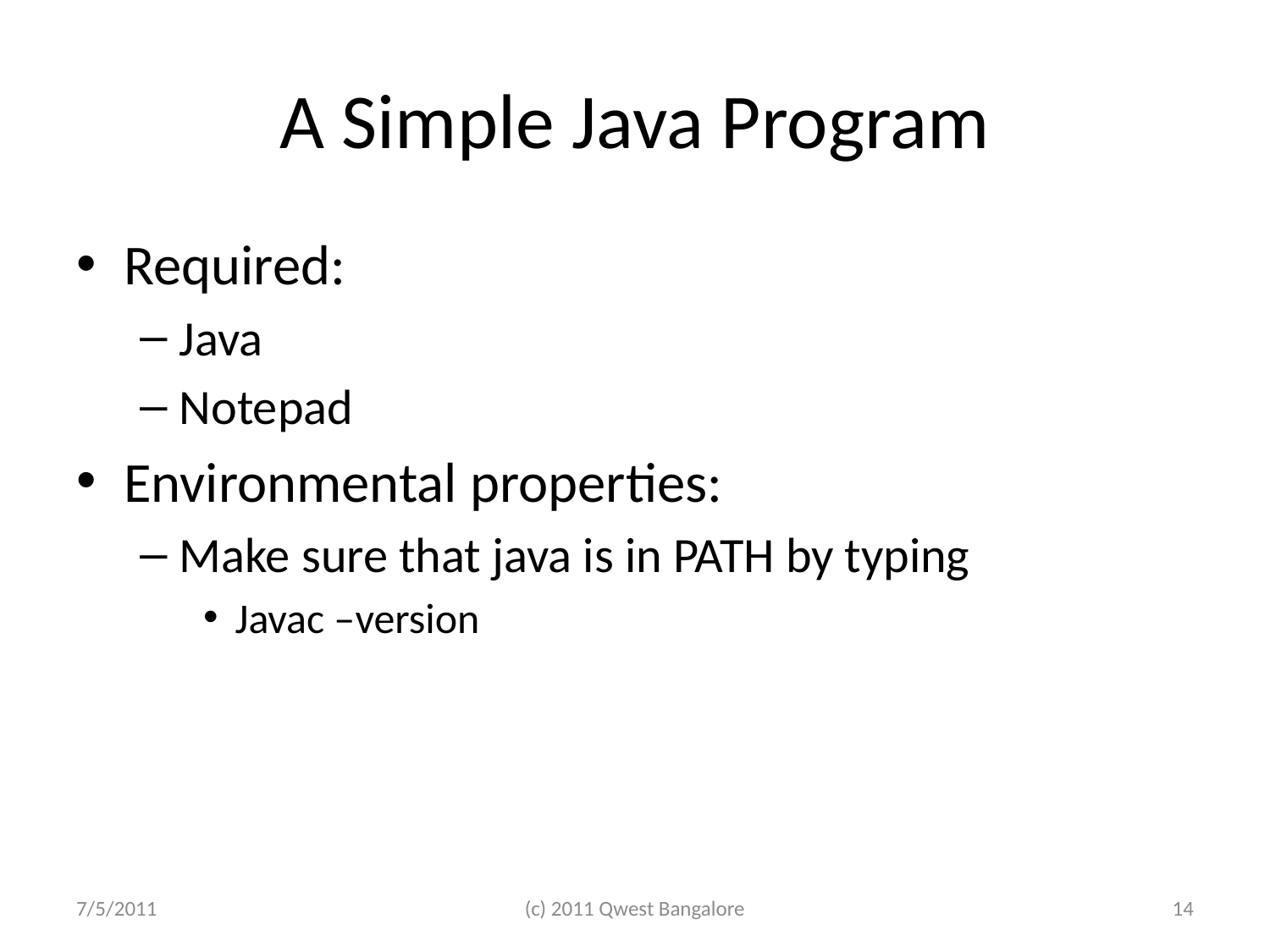

# A Simple Java Program
Required:
Java
Notepad
Environmental properties:
Make sure that java is in PATH by typing
Javac –version

7/5/2011
(c) 2011 Qwest Bangalore
14